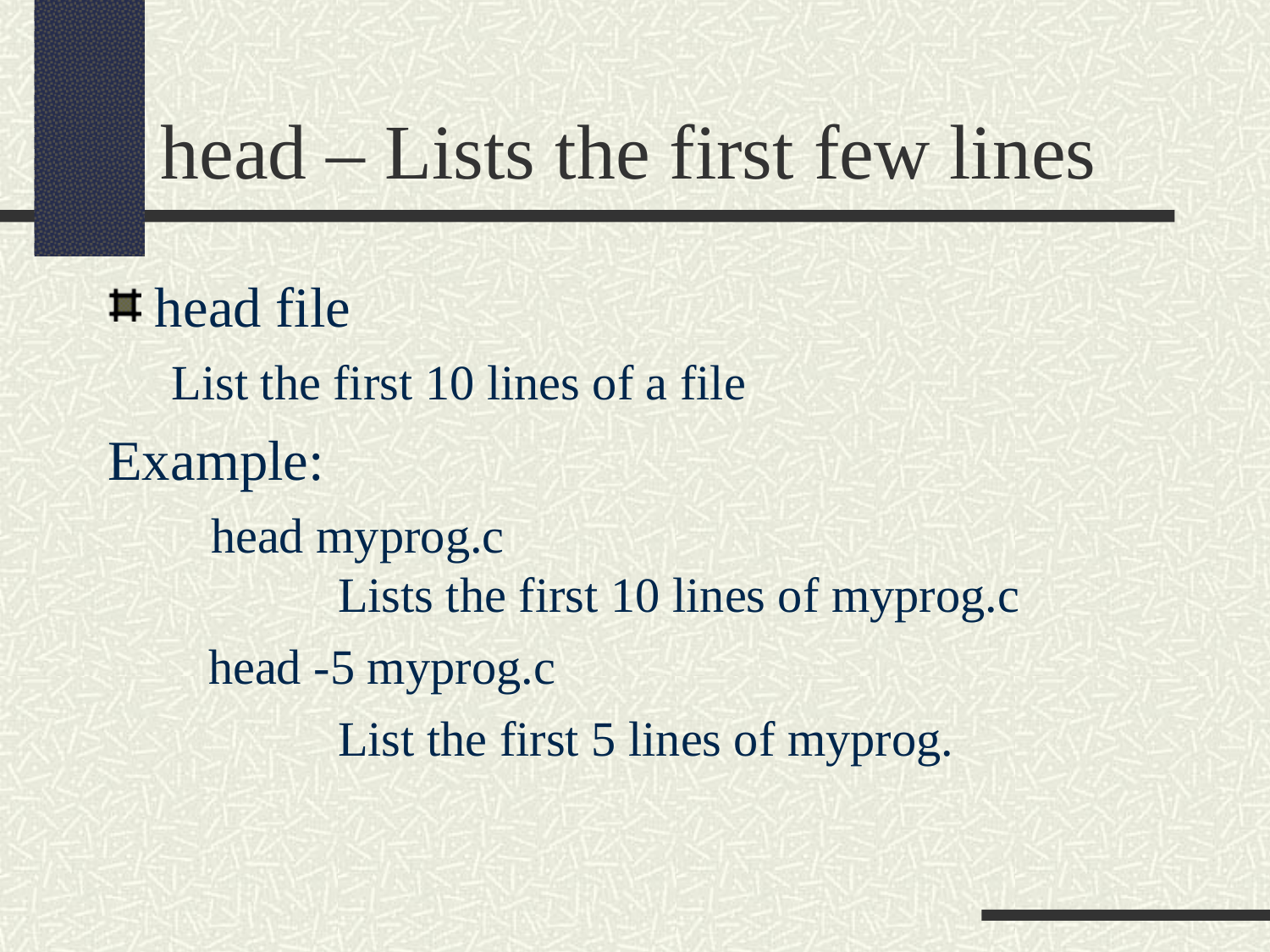

head – Lists the first few lines
head file
List the first 10 lines of a file
Example:
	head myprog.c
	Lists the first 10 lines of myprog.c
   head -5 myprog.c
		List the first 5 lines of myprog.